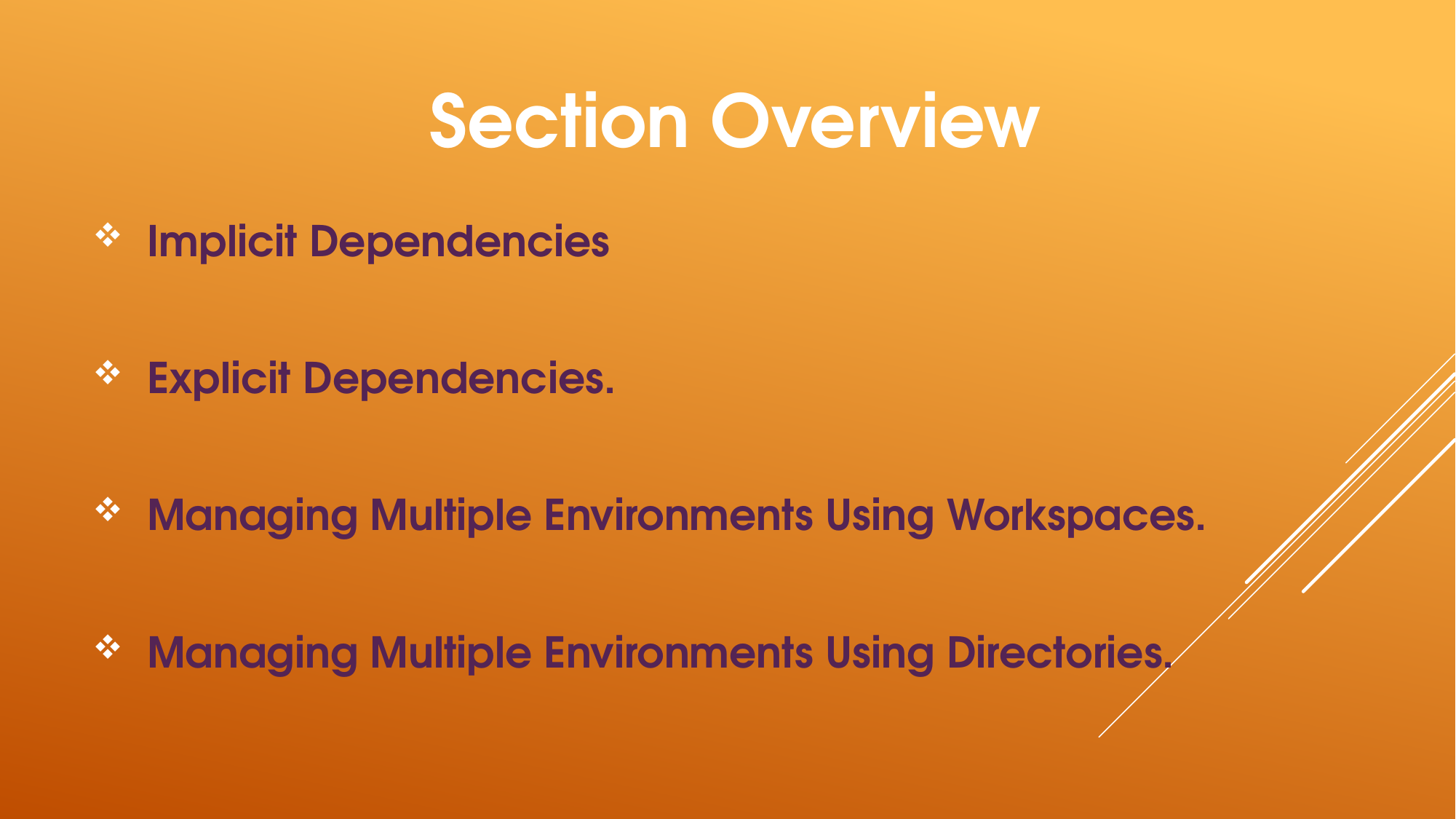

# Section Overview
Implicit Dependencies

Explicit Dependencies.

Managing Multiple Environments Using Workspaces.

Managing Multiple Environments Using Directories.